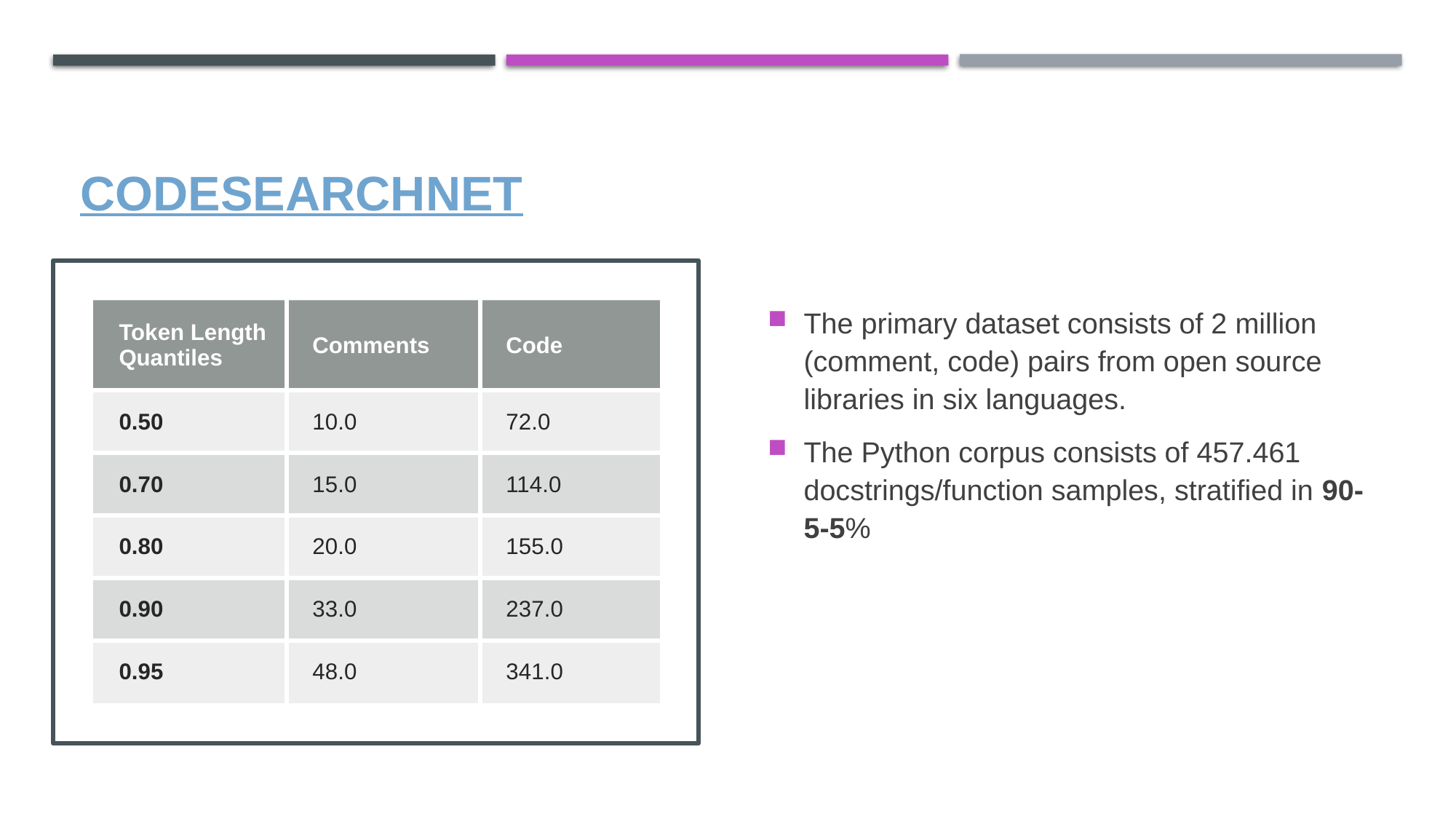

# CodeSearchNet

The primary dataset consists of 2 million (comment, code) pairs from open source libraries in six languages.
The Python corpus consists of 457.461 docstrings/function samples, stratified in 90-5-5%

| Token Length Quantiles | Comments | Code |
| --- | --- | --- |
| 0.50 | 10.0 | 72.0 |
| 0.70 | 15.0 | 114.0 |
| 0.80 | 20.0 | 155.0 |
| 0.90 | 33.0 | 237.0 |
| 0.95 | 48.0 | 341.0 |